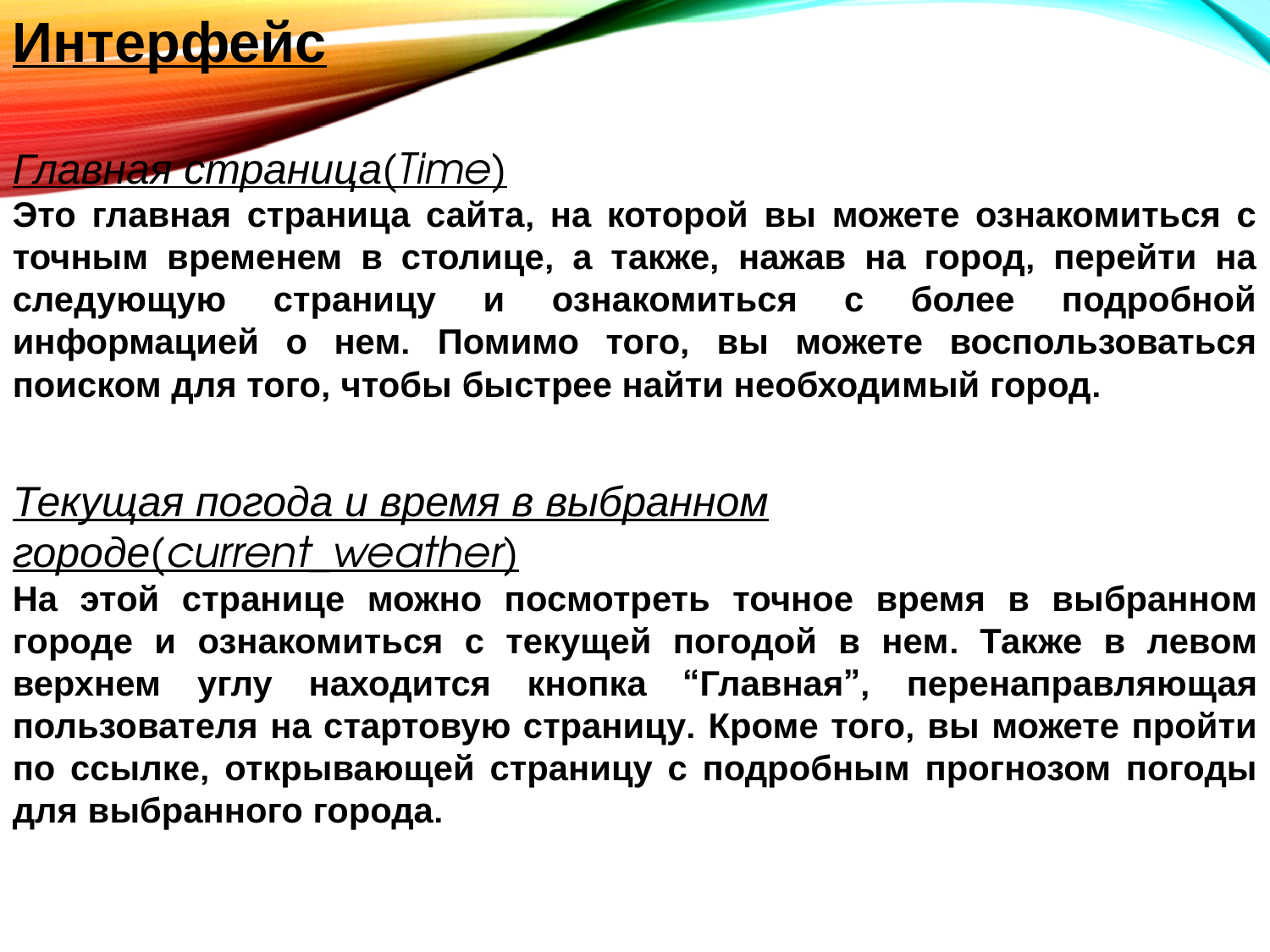

Интерфейс

Главная страница(Time)
Это главная страница сайта, на которой вы можете ознакомиться с точным временем в столице, а также, нажав на город, перейти на следующую страницу и ознакомиться с более подробной информацией о нем. Помимо того, вы можете воспользоваться поиском для того, чтобы быстрее найти необходимый город.

Текущая погода и время в выбранном городе(current_weather)
На этой странице можно посмотреть точное время в выбранном городе и ознакомиться с текущей погодой в нем. Также в левом верхнем углу находится кнопка “Главная”, перенаправляющая пользователя на стартовую страницу. Кроме того, вы можете пройти по ссылке, открывающей страницу с подробным прогнозом погоды для выбранного города.